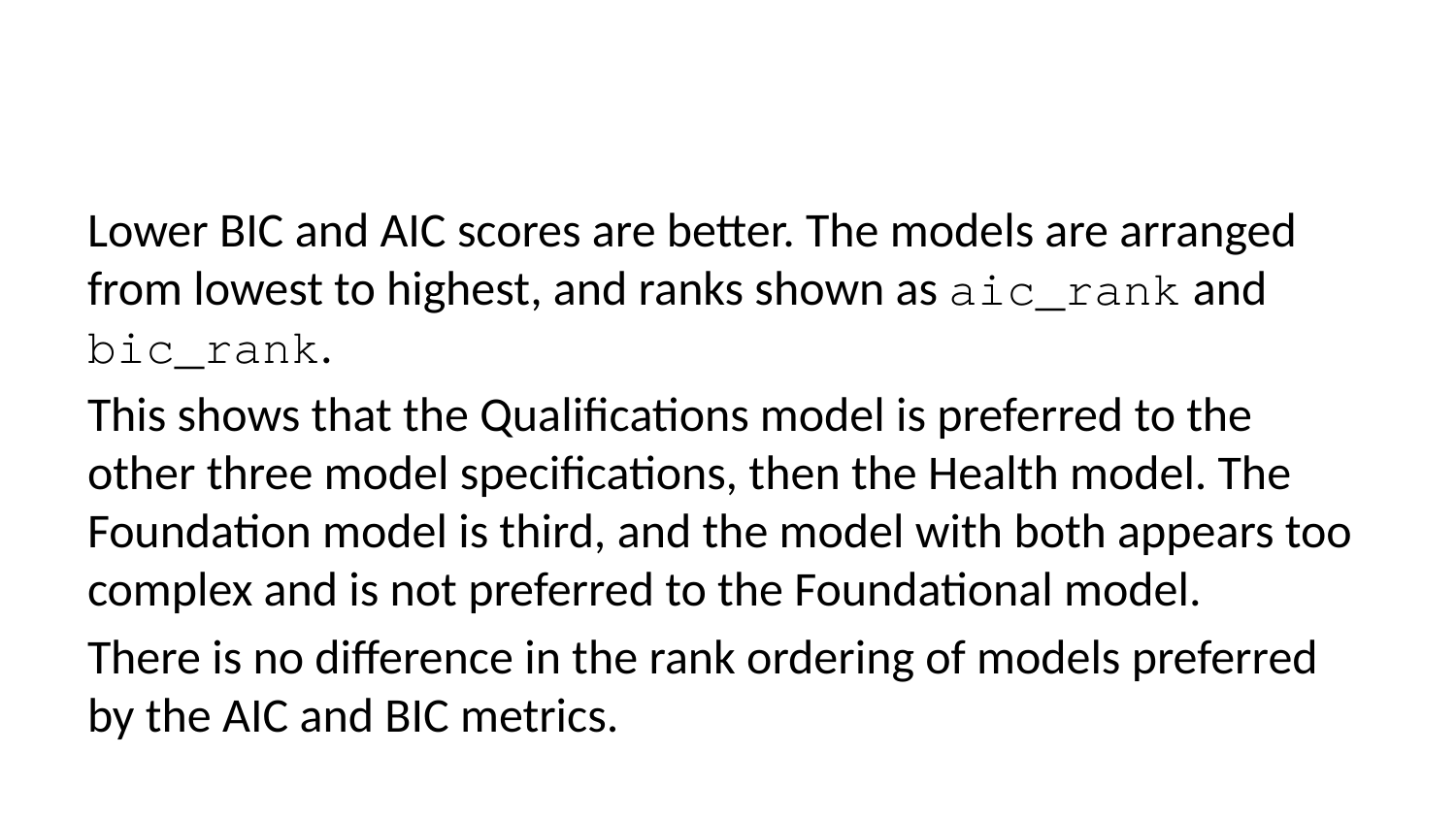

Lower BIC and AIC scores are better. The models are arranged from lowest to highest, and ranks shown as aic_rank and bic_rank.
This shows that the Qualifications model is preferred to the other three model specifications, then the Health model. The Foundation model is third, and the model with both appears too complex and is not preferred to the Foundational model.
There is no difference in the rank ordering of models preferred by the AIC and BIC metrics.